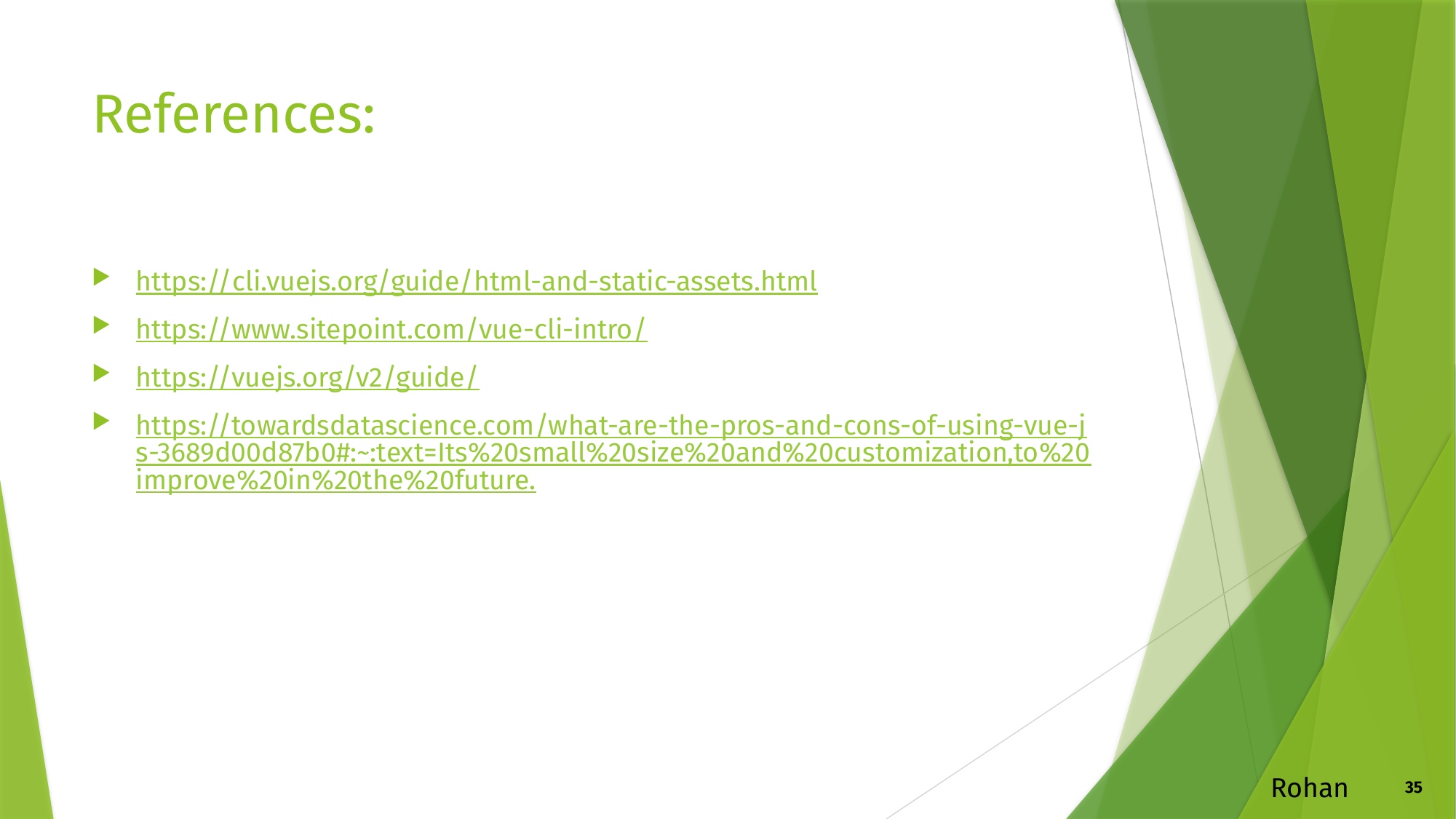

# References:
https://cli.vuejs.org/guide/html-and-static-assets.html
https://www.sitepoint.com/vue-cli-intro/
https://vuejs.org/v2/guide/
https://towardsdatascience.com/what-are-the-pros-and-cons-of-using-vue-js-3689d00d87b0#:~:text=Its%20small%20size%20and%20customization,to%20improve%20in%20the%20future.
Rohan
35